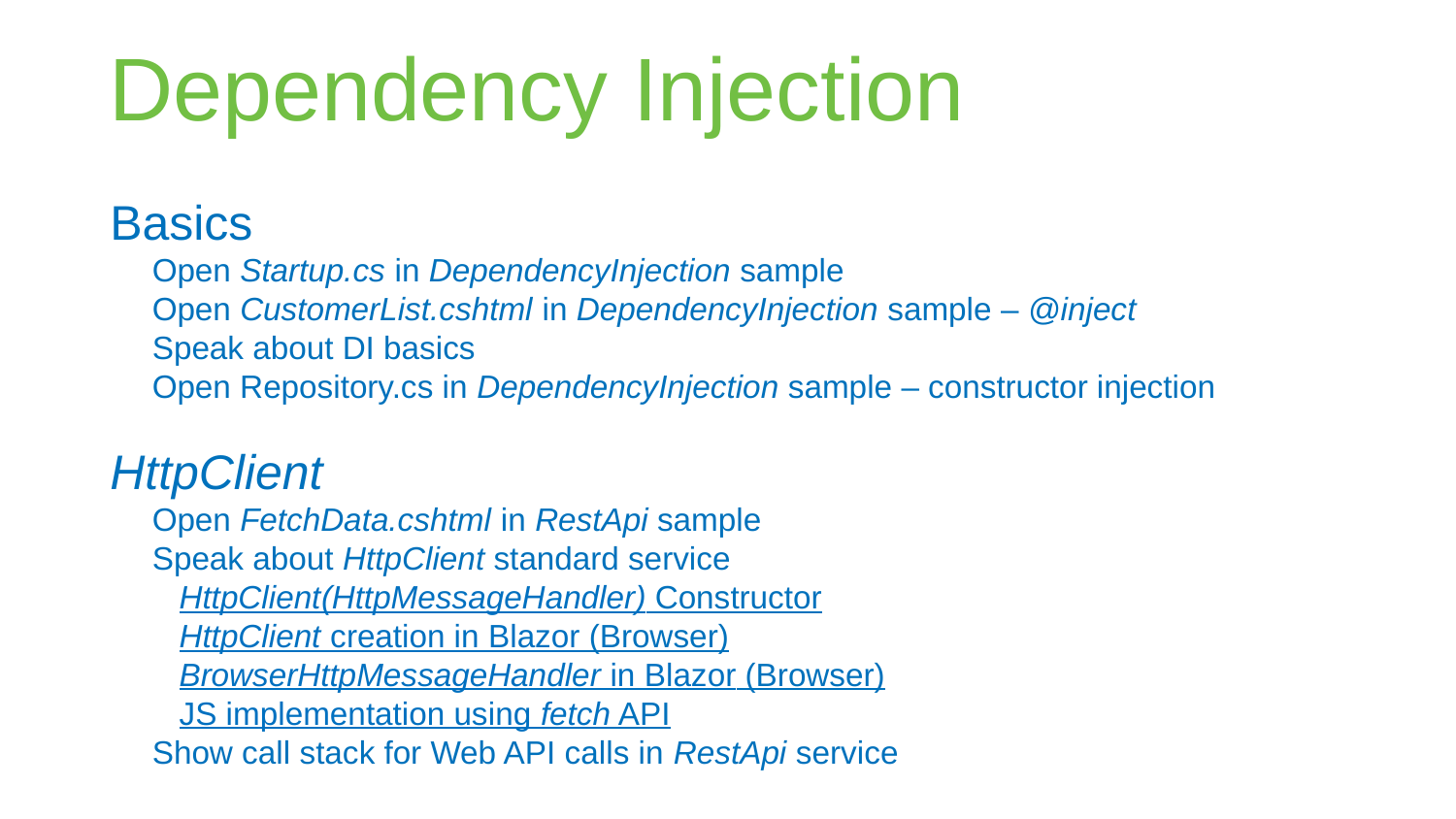

# Dependency Injection
Basics
Open Startup.cs in DependencyInjection sample
Open CustomerList.cshtml in DependencyInjection sample – @inject
Speak about DI basics
Open Repository.cs in DependencyInjection sample – constructor injection
HttpClient
Open FetchData.cshtml in RestApi sample
Speak about HttpClient standard service
   HttpClient(HttpMessageHandler) Constructor
   HttpClient creation in Blazor (Browser)
   BrowserHttpMessageHandler in Blazor (Browser)
   JS implementation using fetch API
Show call stack for Web API calls in RestApi service